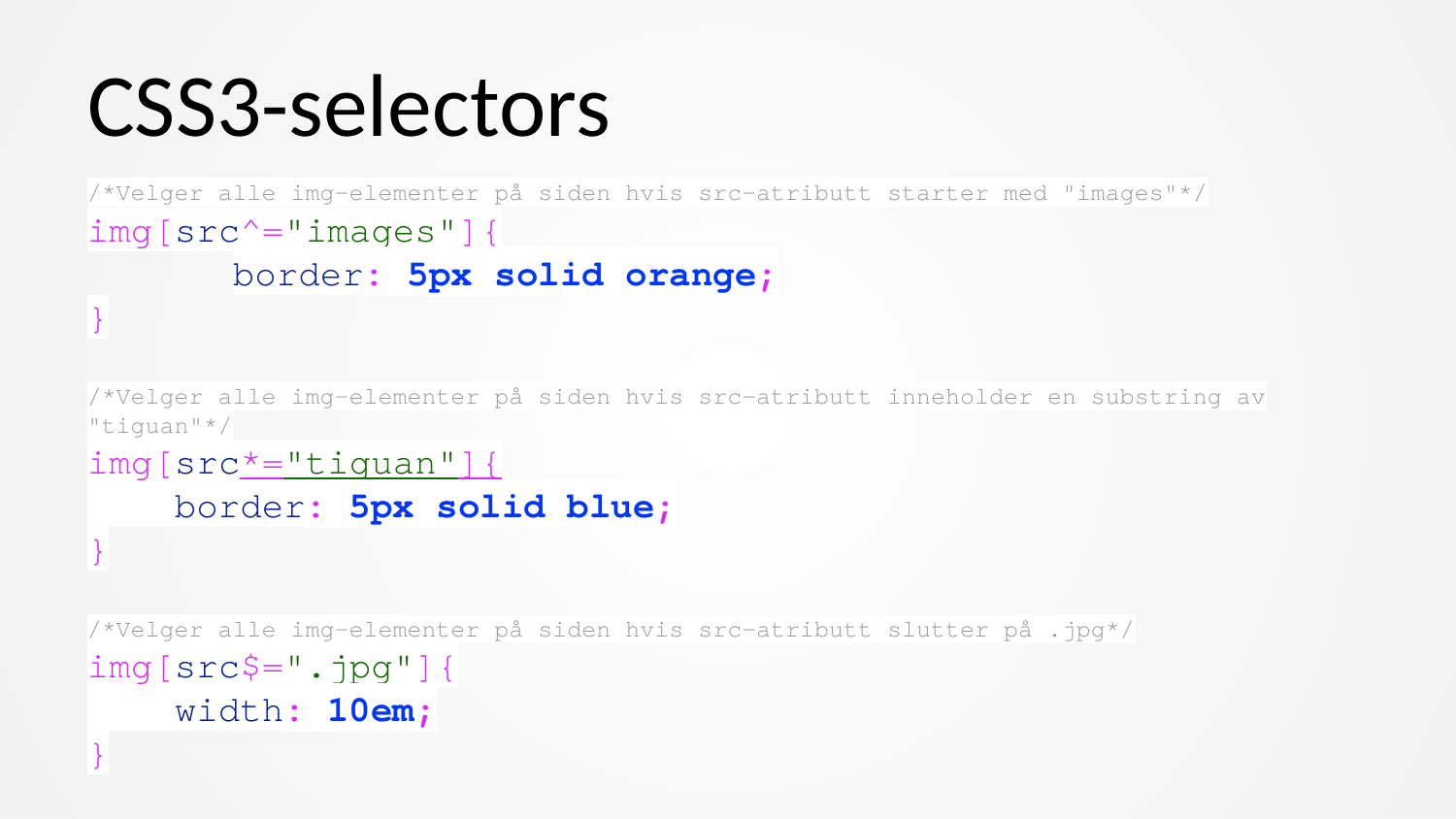

# CSS3-selectors
/*Velger alle img-elementer på siden hvis src-atributt starter med "images"*/
img[src^="images"]{
	border: 5px solid orange;
}

/*Velger alle img-elementer på siden hvis src-atributt inneholder en substring av "tiguan"*/
img[src*="tiguan"]{
    border: 5px solid blue;
}

/*Velger alle img-elementer på siden hvis src-atributt slutter på .jpg*/
img[src$=".jpg"]{
    width: 10em;
}